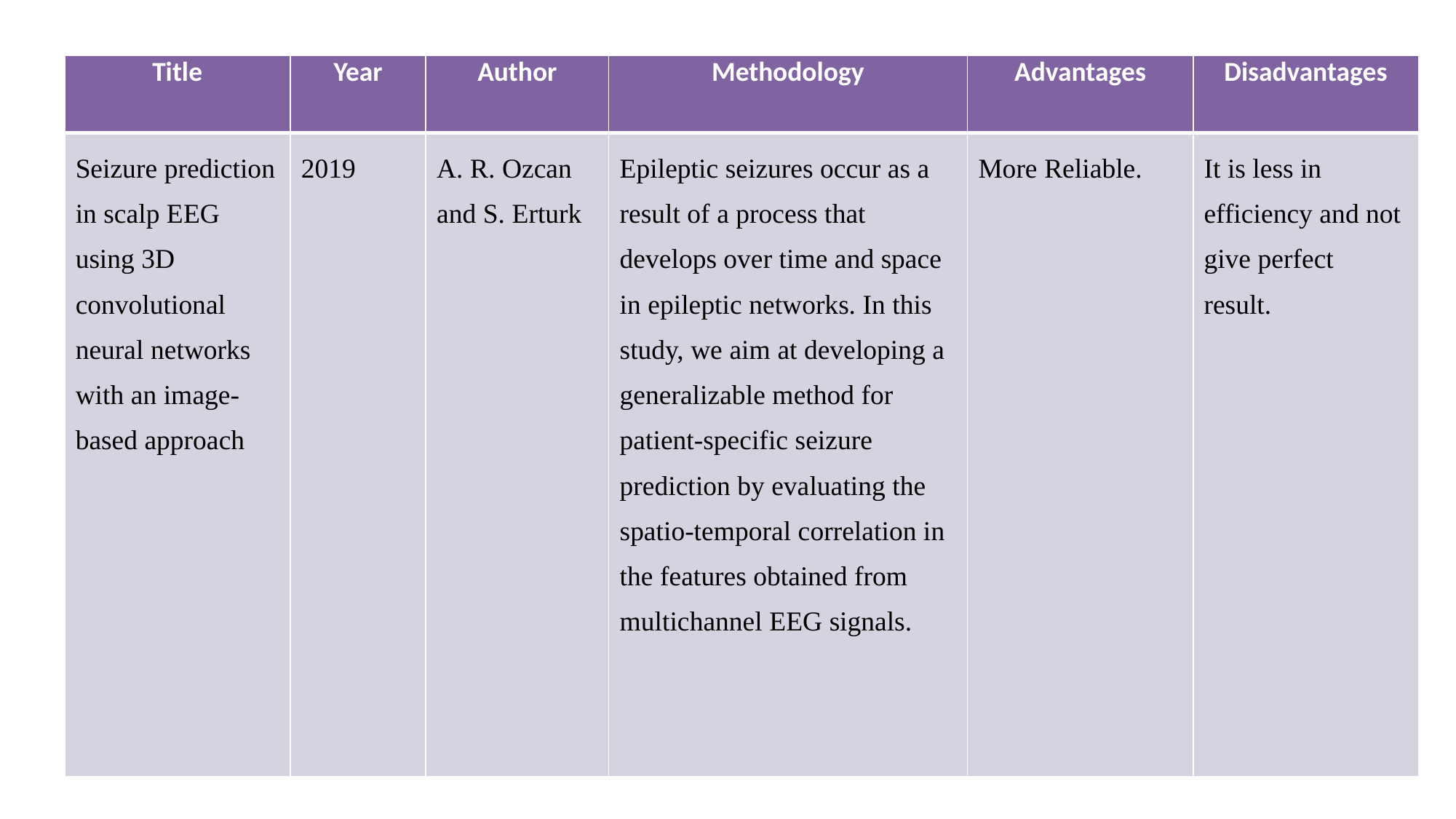

| Title | Year | Author | Methodology | Advantages | Disadvantages |
| --- | --- | --- | --- | --- | --- |
| Seizure prediction in scalp EEG using 3D convolutional neural networks with an image-based approach | 2019 | A. R. Ozcan and S. Erturk | Epileptic seizures occur as a result of a process that develops over time and space in epileptic networks. In this study, we aim at developing a generalizable method for patient-specific seizure prediction by evaluating the spatio-temporal correlation in the features obtained from multichannel EEG signals. | More Reliable. | It is less in efficiency and not give perfect result. |